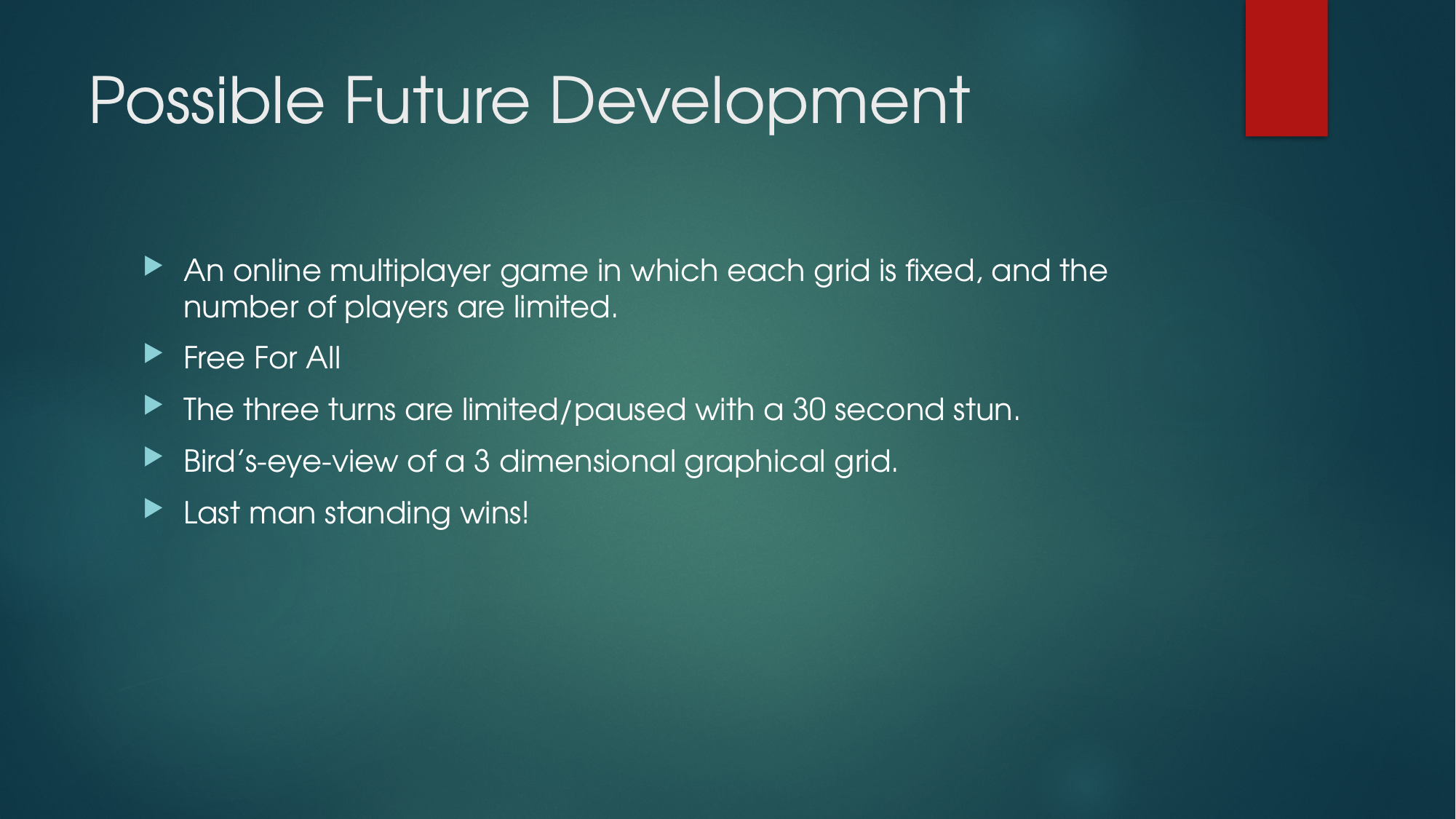

# Possible Future Development
An online multiplayer game in which each grid is fixed, and the number of players are limited.
Free For All
The three turns are limited/paused with a 30 second stun.
Bird’s-eye-view of a 3 dimensional graphical grid.
Last man standing wins!